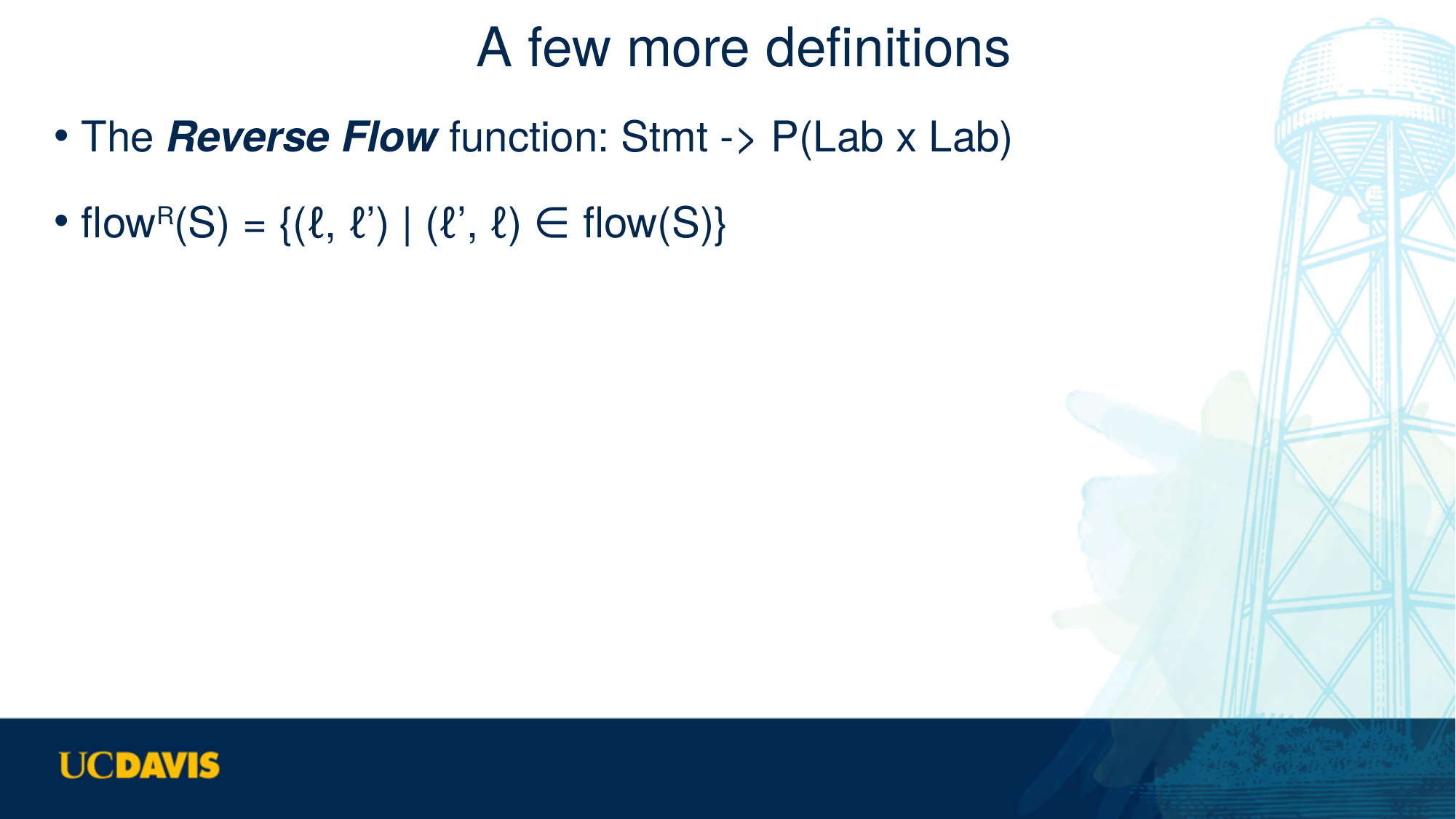

# A few more definitions
The Reverse Flow function: Stmt -> P(Lab x Lab)
flowR(S) = {(ℓ, ℓ’) | (ℓ’, ℓ) ∈ flow(S)}